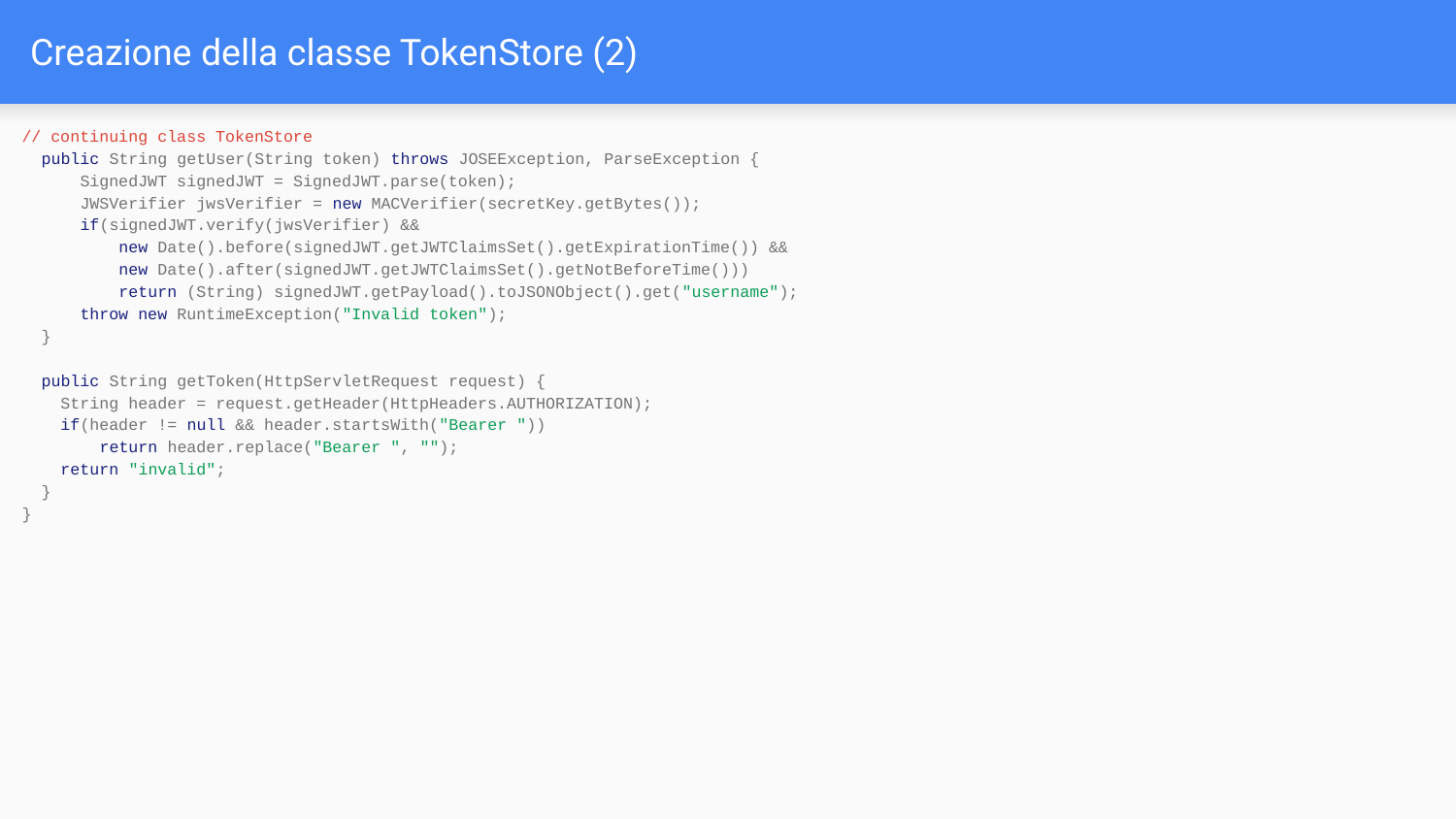

# Creazione della classe TokenStore (2)
// continuing class TokenStore
  public String getUser(String token) throws JOSEException, ParseException {
      SignedJWT signedJWT = SignedJWT.parse(token);
      JWSVerifier jwsVerifier = new MACVerifier(secretKey.getBytes());
      if(signedJWT.verify(jwsVerifier) &&
          new Date().before(signedJWT.getJWTClaimsSet().getExpirationTime()) &&
          new Date().after(signedJWT.getJWTClaimsSet().getNotBeforeTime()))
          return (String) signedJWT.getPayload().toJSONObject().get("username");
      throw new RuntimeException("Invalid token");
  }

  public String getToken(HttpServletRequest request) {
    String header = request.getHeader(HttpHeaders.AUTHORIZATION);
    if(header != null && header.startsWith("Bearer "))
        return header.replace("Bearer ", "");
    return "invalid";
  }
}